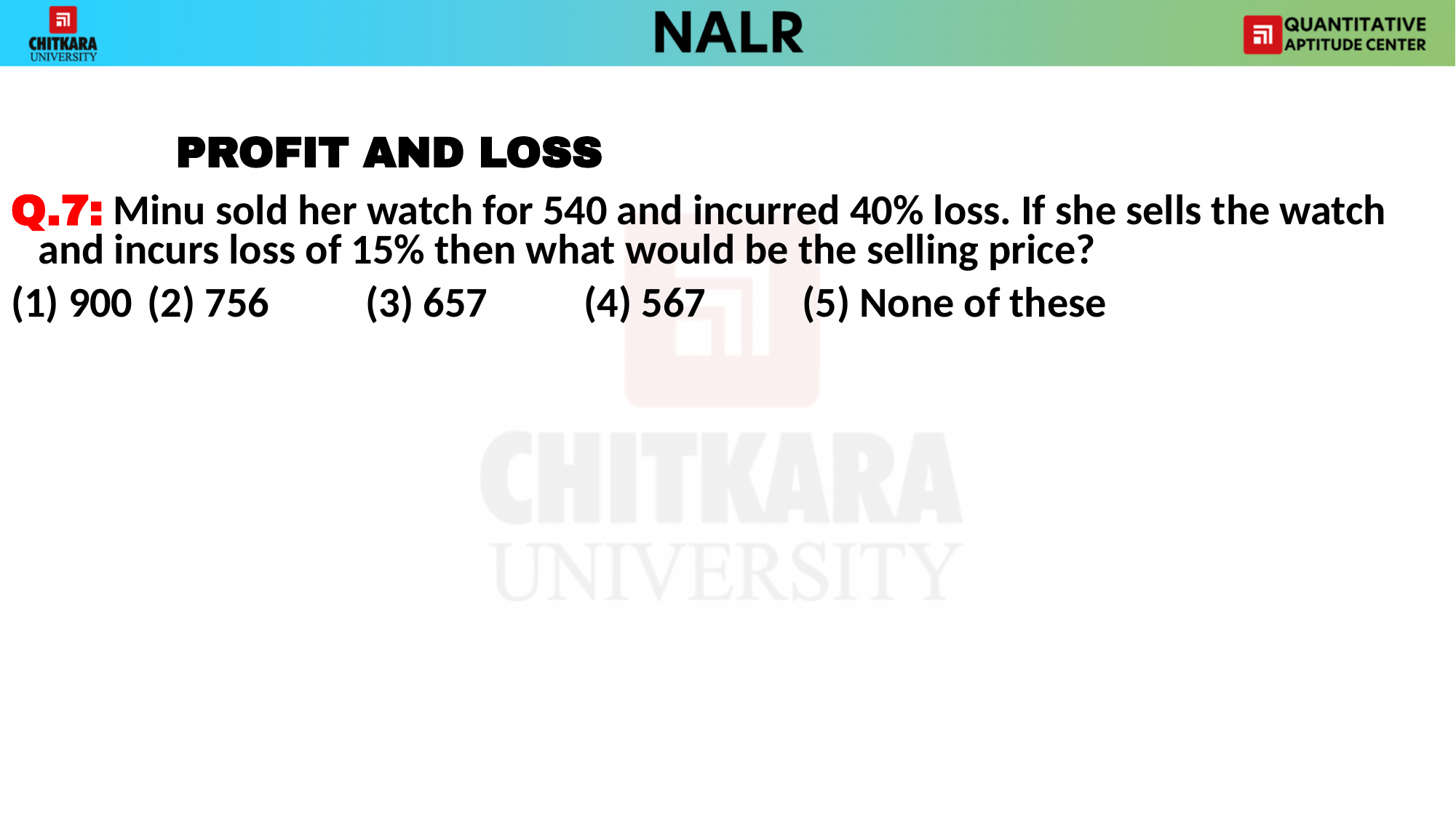

PROFIT AND LOSS
Q.7: Minu sold her watch for 540 and incurred 40% loss. If she sells the watch and incurs loss of 15% then what would be the selling price?
(1) 900 	(2) 756 	(3) 657 	(4) 567 	(5) None of these